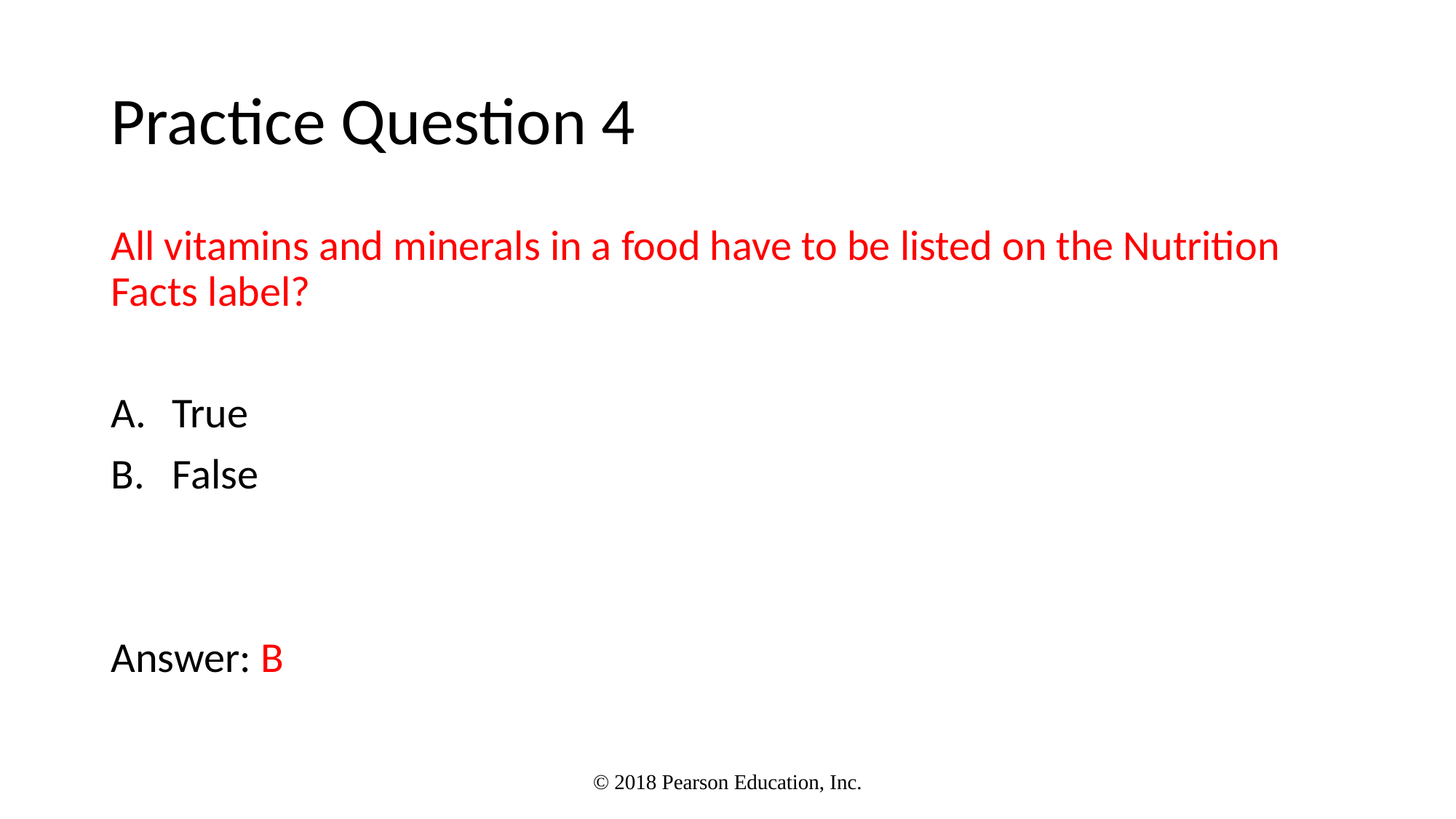

# Practice Question 4
All vitamins and minerals in a food have to be listed on the Nutrition Facts label?

True
False

Answer: B

© 2018 Pearson Education, Inc.